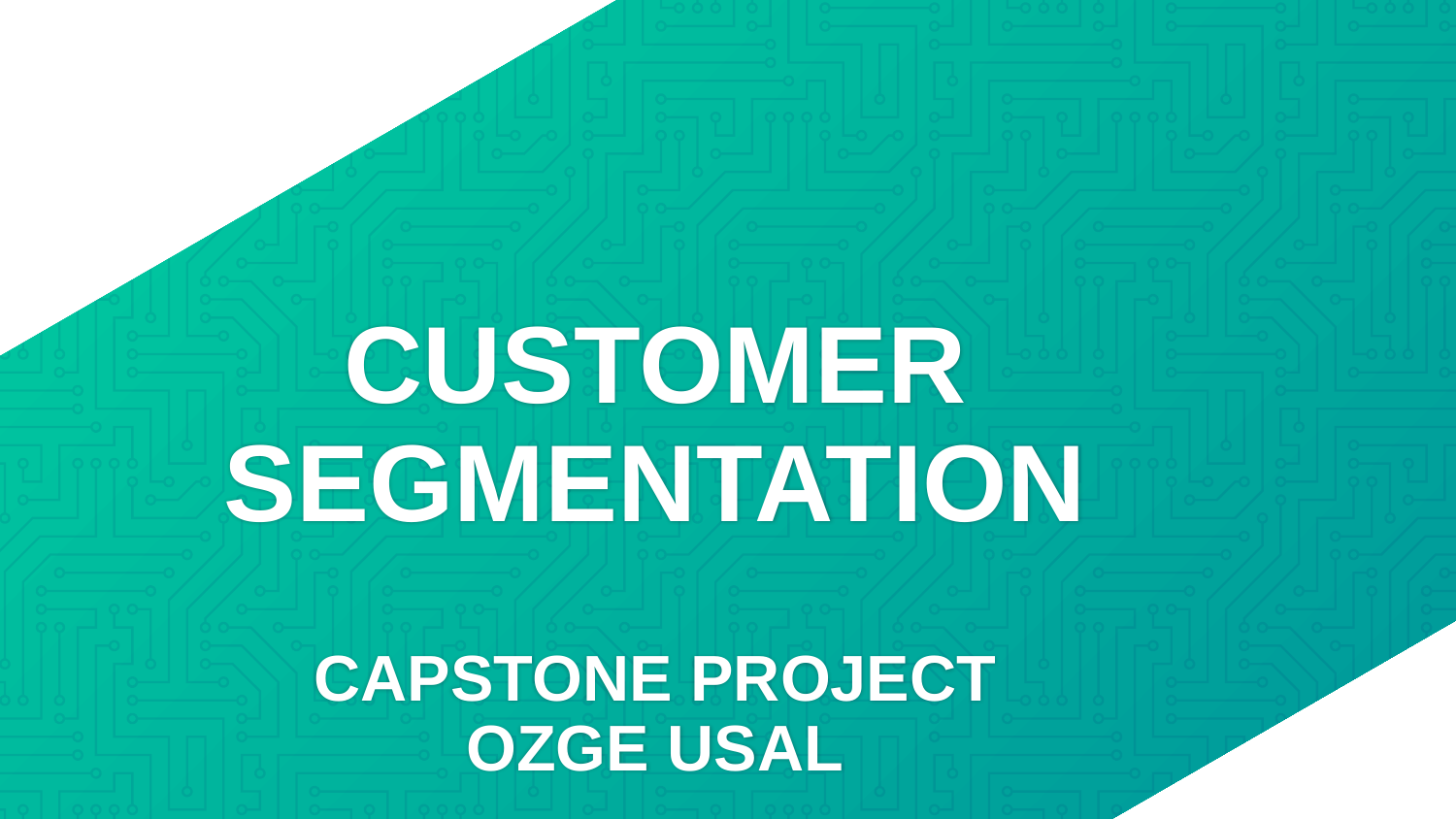

# CUSTOMER SEGMENTATION
CAPSTONE PROJECT
OZGE USAL